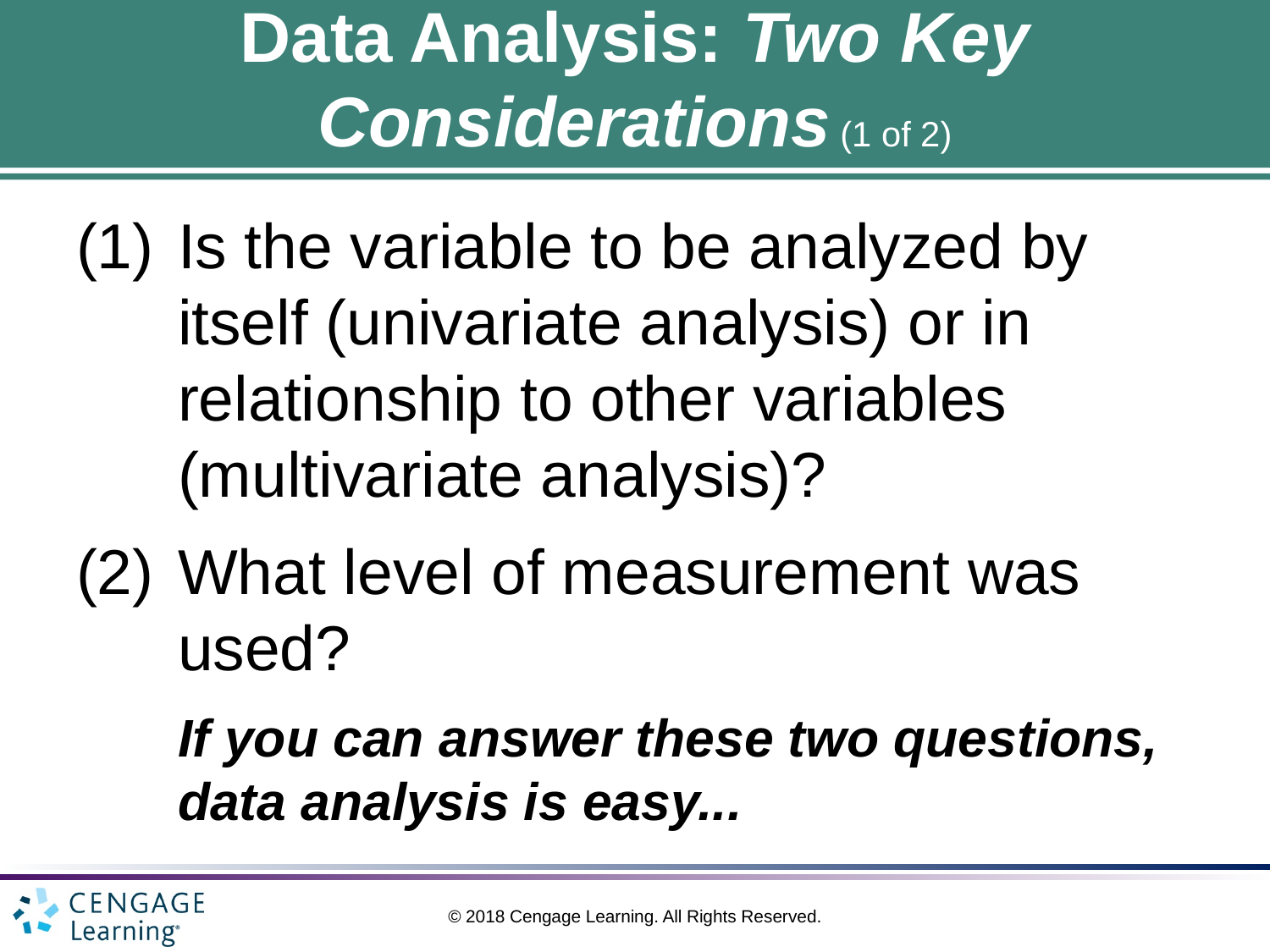

# Data Analysis: Two Key Considerations (1 of 2)
Is the variable to be analyzed by itself (univariate analysis) or in relationship to other variables (multivariate analysis)?
What level of measurement was used?
If you can answer these two questions, data analysis is easy...